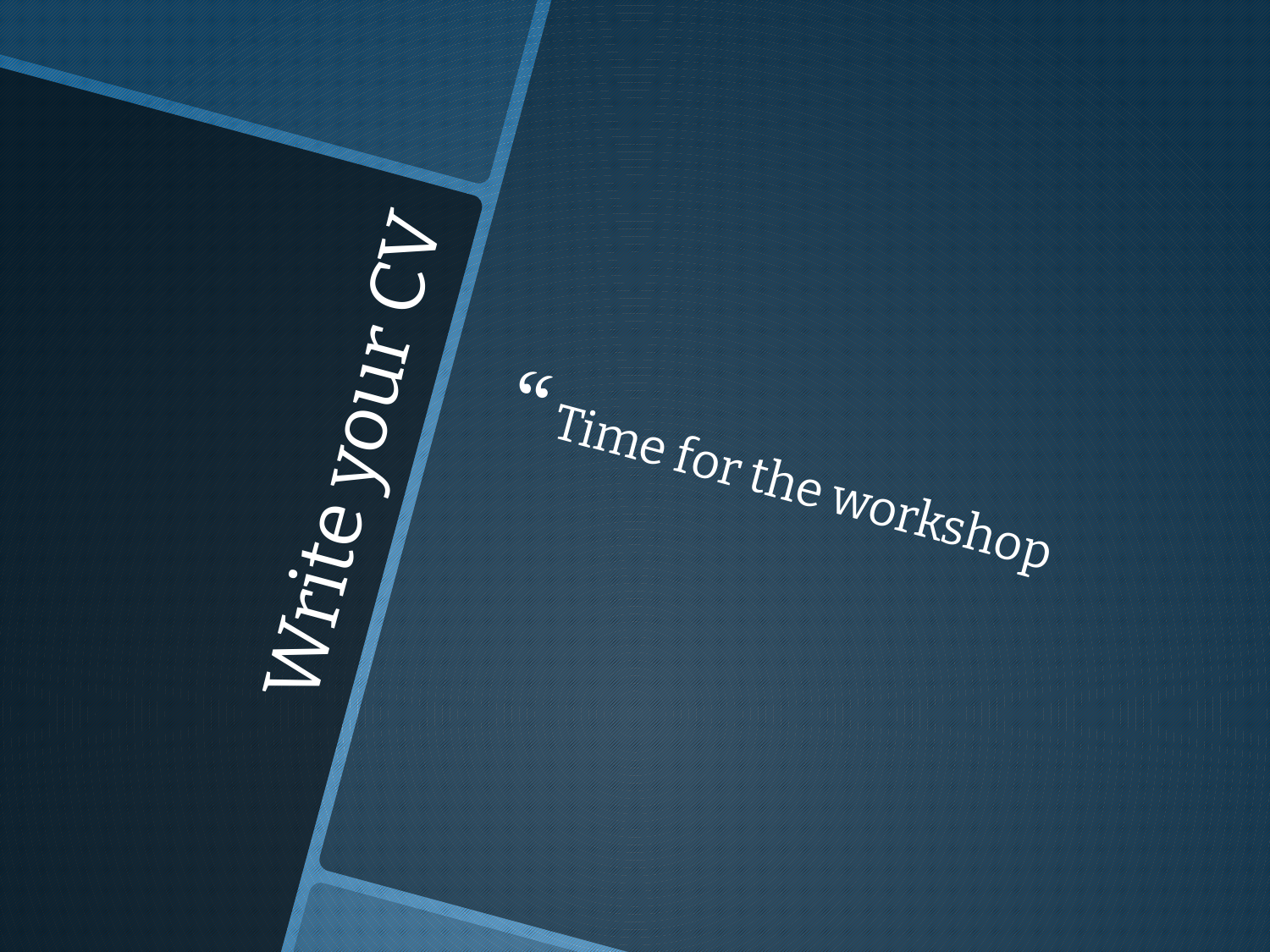

Time for the workshop
# Write your CV